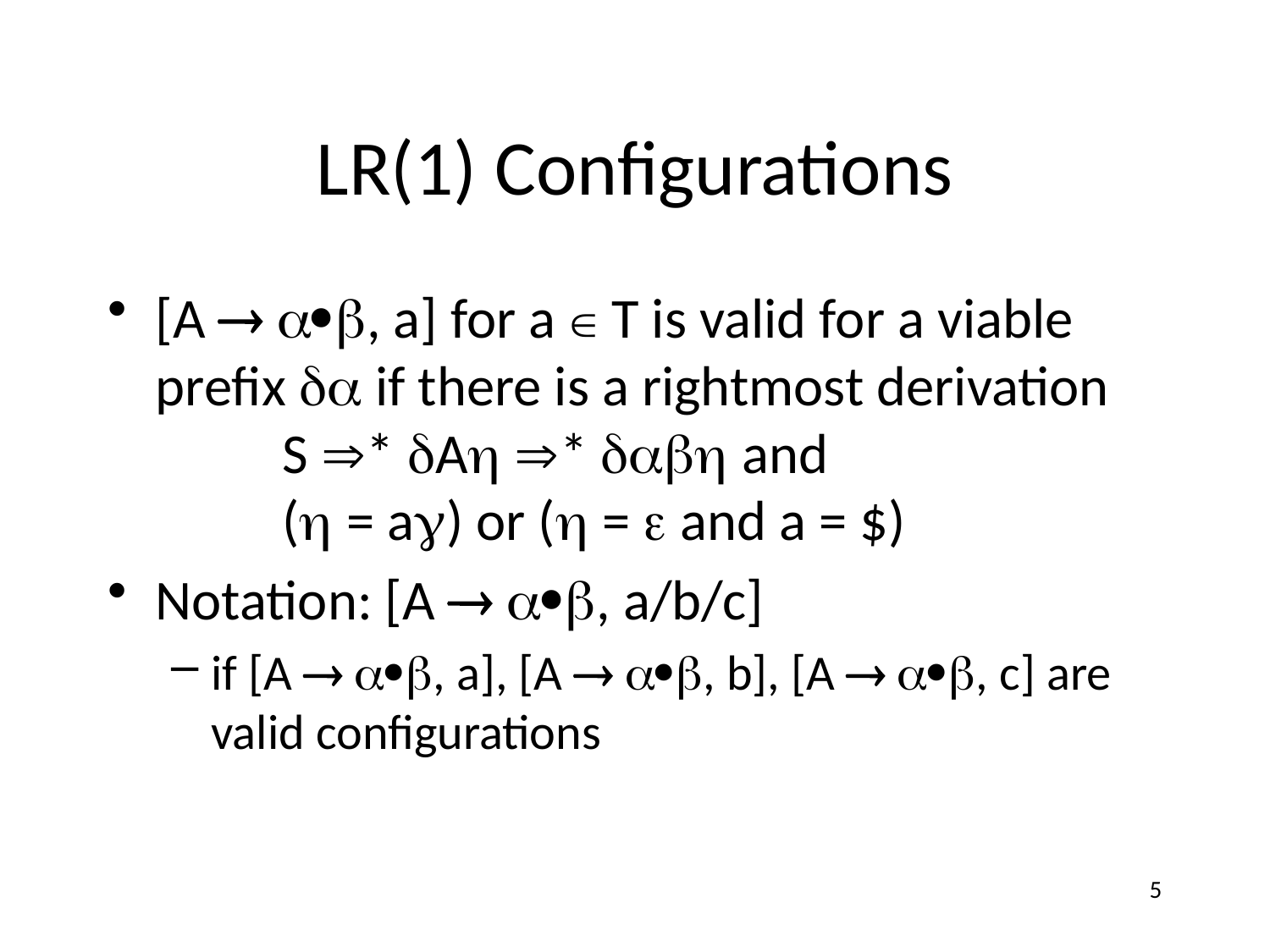

# LR(1) Configurations
[A → α•β, a] for a ∈ T is valid for a viable prefix δα if there is a rightmost derivation
	S ⇒* δAη ⇒* δαβη and
	(η = aγ) or (η = ε and a = $)
Notation: [A → α•β, a/b/c]
if [A → α•β, a], [A → α•β, b], [A → α•β, c] are valid configurations
5